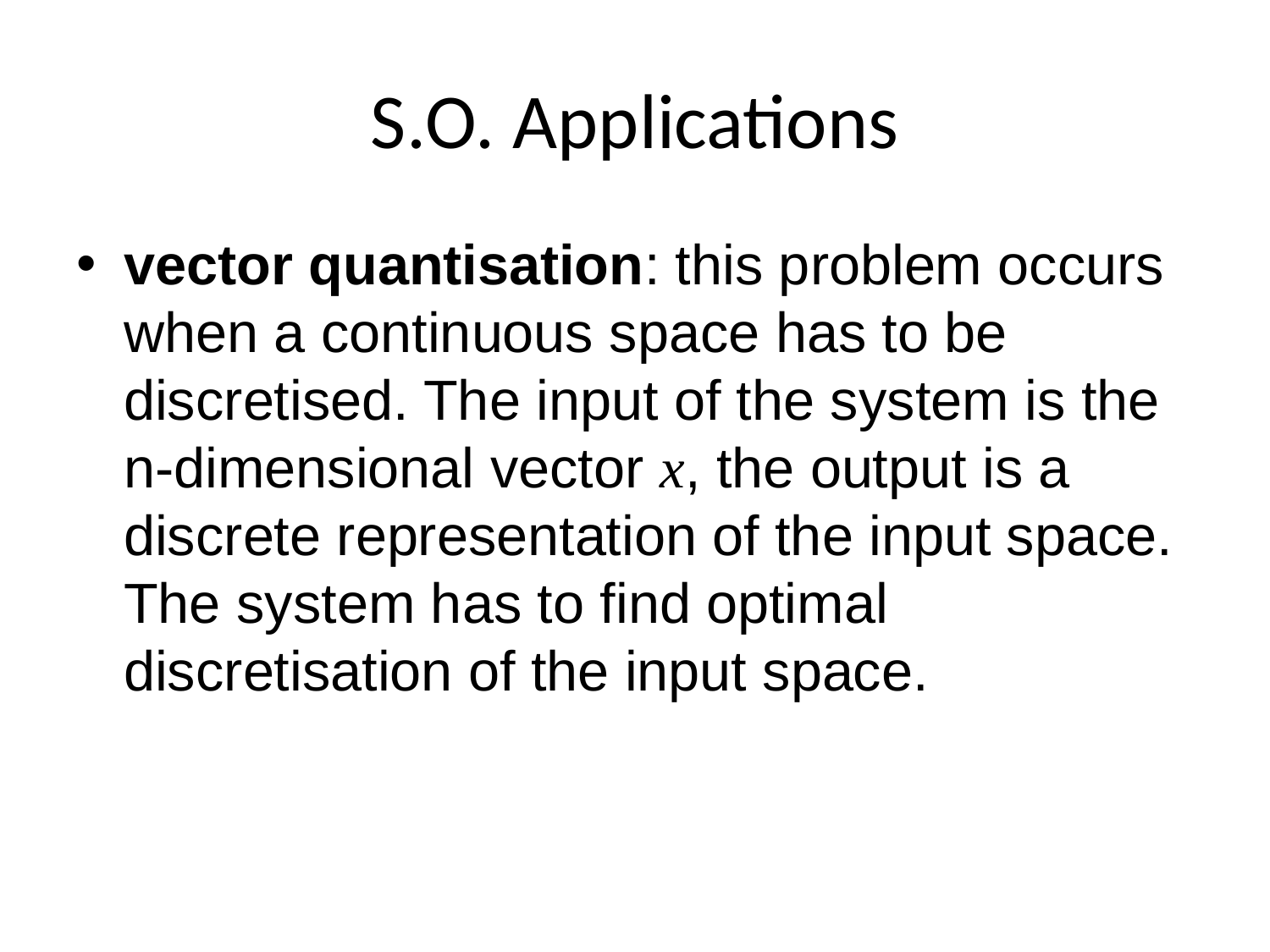

# S.O. Applications
vector quantisation: this problem occurs when a continuous space has to be discretised. The input of the system is the n-dimensional vector x, the output is a discrete representation of the input space. The system has to find optimal discretisation of the input space.